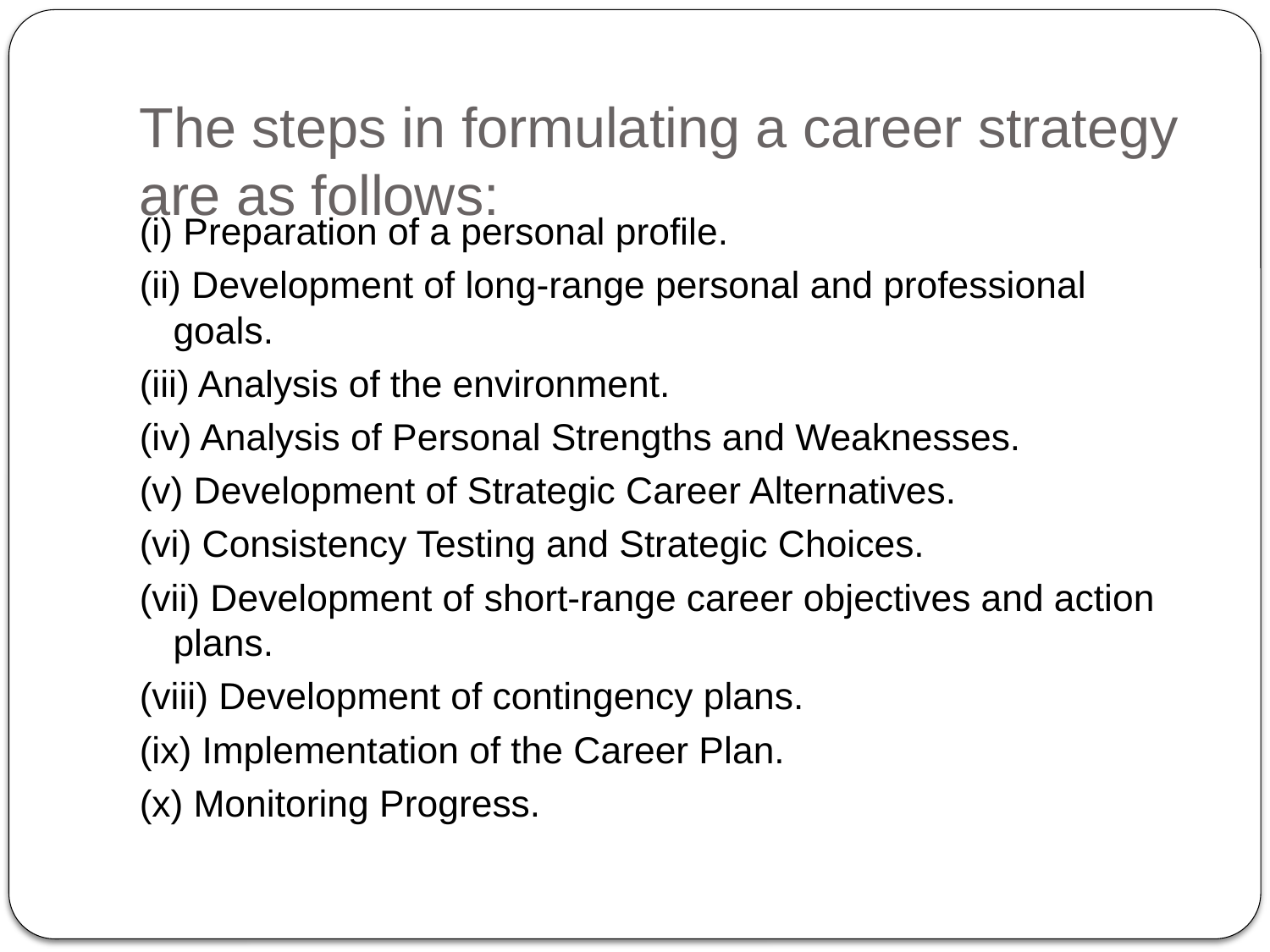

# The steps in formulating a career strategy are as follows:
(i) Preparation of a personal profile.
(ii) Development of long-range personal and professional goals.
(iii) Analysis of the environment.
(iv) Analysis of Personal Strengths and Weaknesses.
(v) Development of Strategic Career Alternatives.
(vi) Consistency Testing and Strategic Choices.
(vii) Development of short-range career objectives and action plans.
(viii) Development of contingency plans.
(ix) Implementation of the Career Plan.
(x) Monitoring Progress.